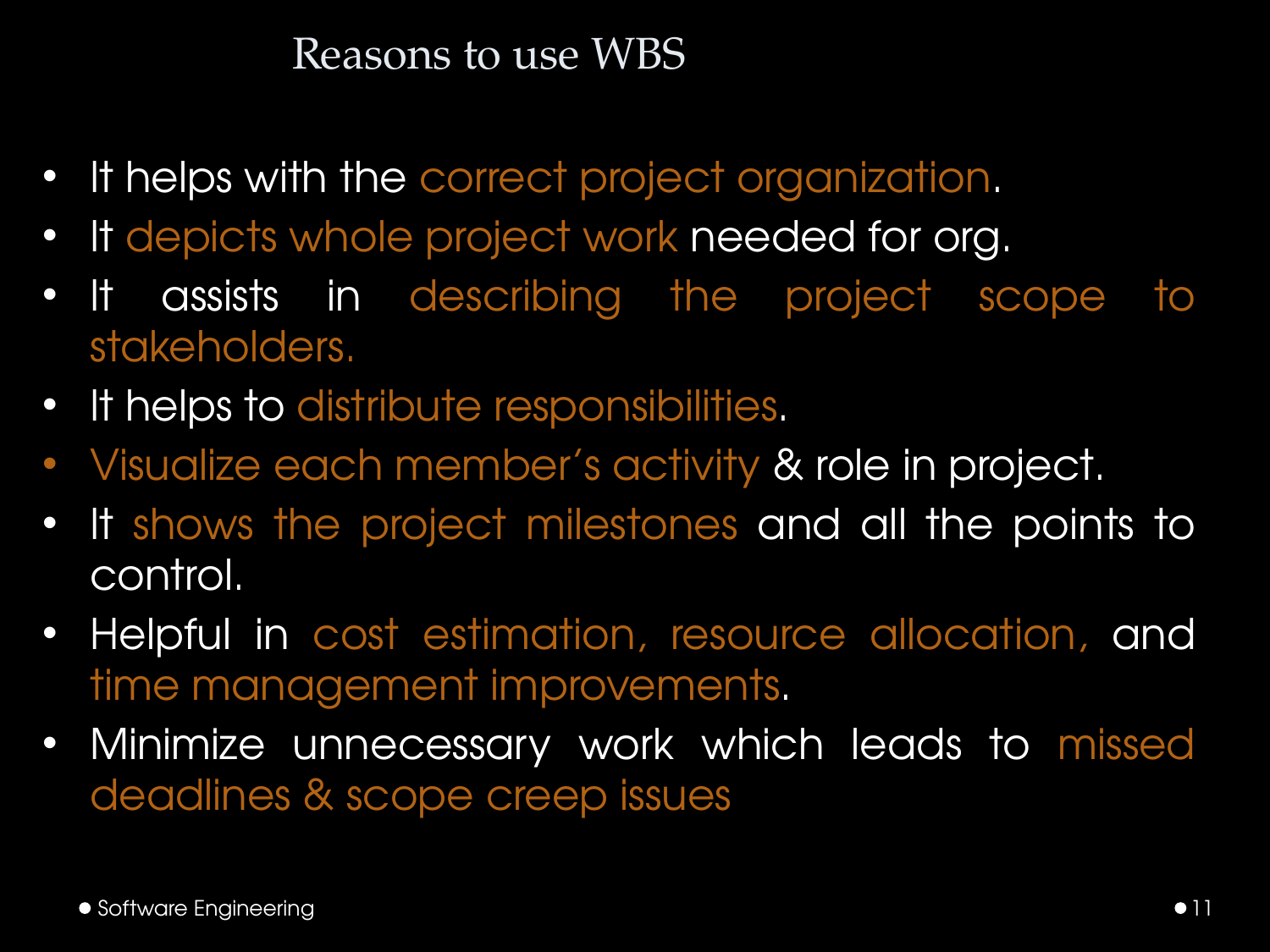

# Reasons to use WBS

It helps with the correct project organization.
It depicts whole project work needed for org.
It assists in describing the project scope to stakeholders.
It helps to distribute responsibilities.
Visualize each member’s activity & role in project.
It shows the project milestones and all the points to control.
Helpful in cost estimation, resource allocation, and time management improvements.
Minimize unnecessary work which leads to missed deadlines & scope creep issues

Software Engineering
11